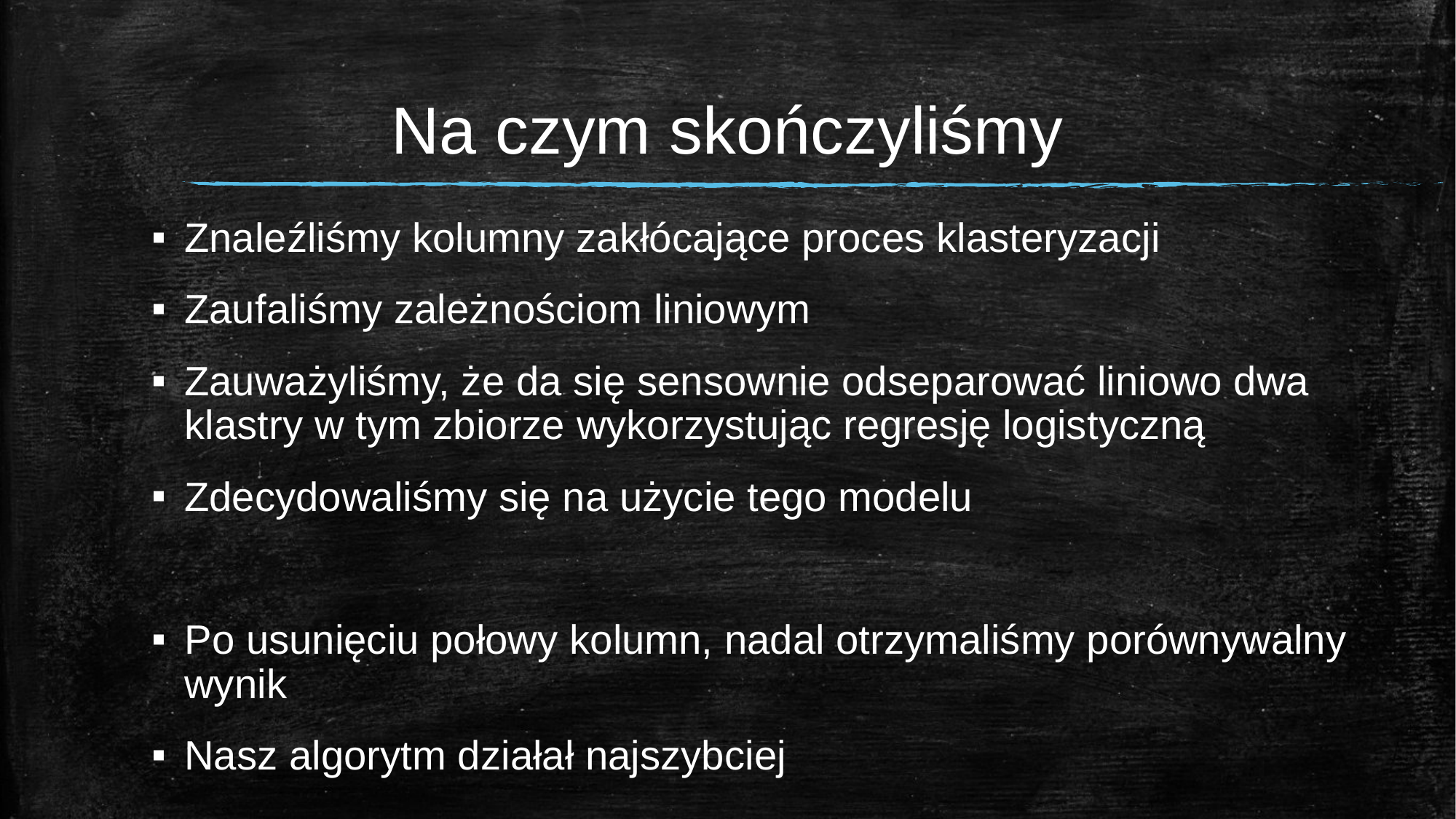

Na czym skończyliśmy
Znaleźliśmy kolumny zakłócające proces klasteryzacji
Zaufaliśmy zależnościom liniowym
Zauważyliśmy, że da się sensownie odseparować liniowo dwa klastry w tym zbiorze wykorzystując regresję logistyczną
Zdecydowaliśmy się na użycie tego modelu

Po usunięciu połowy kolumn, nadal otrzymaliśmy porównywalny wynik
Nasz algorytm działał najszybciej